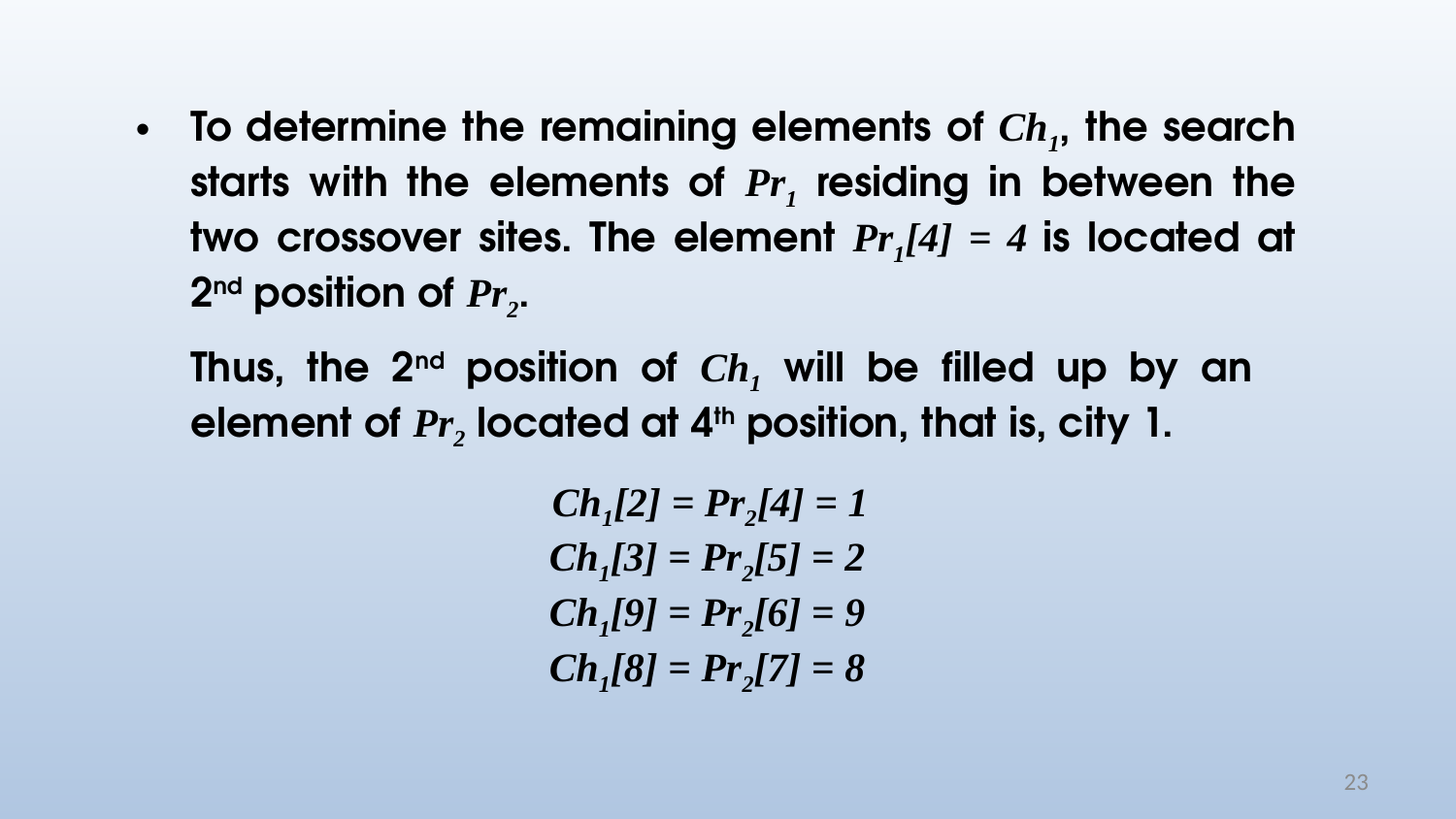

To determine the remaining elements of Ch1, the search starts with the elements of Pr1 residing in between the two crossover sites. The element Pr1[4] = 4 is located at 2nd position of Pr2.

Thus, the 2nd position of Ch1 will be filled up by an   element of Pr2 located at 4th position, that is, city 1.

		           Ch1[2] = Pr2[4] = 1
		            Ch1[3] = Pr2[5] = 2
 		            Ch1[9] = Pr2[6] = 9
 		            Ch1[8] = Pr2[7] = 8
23